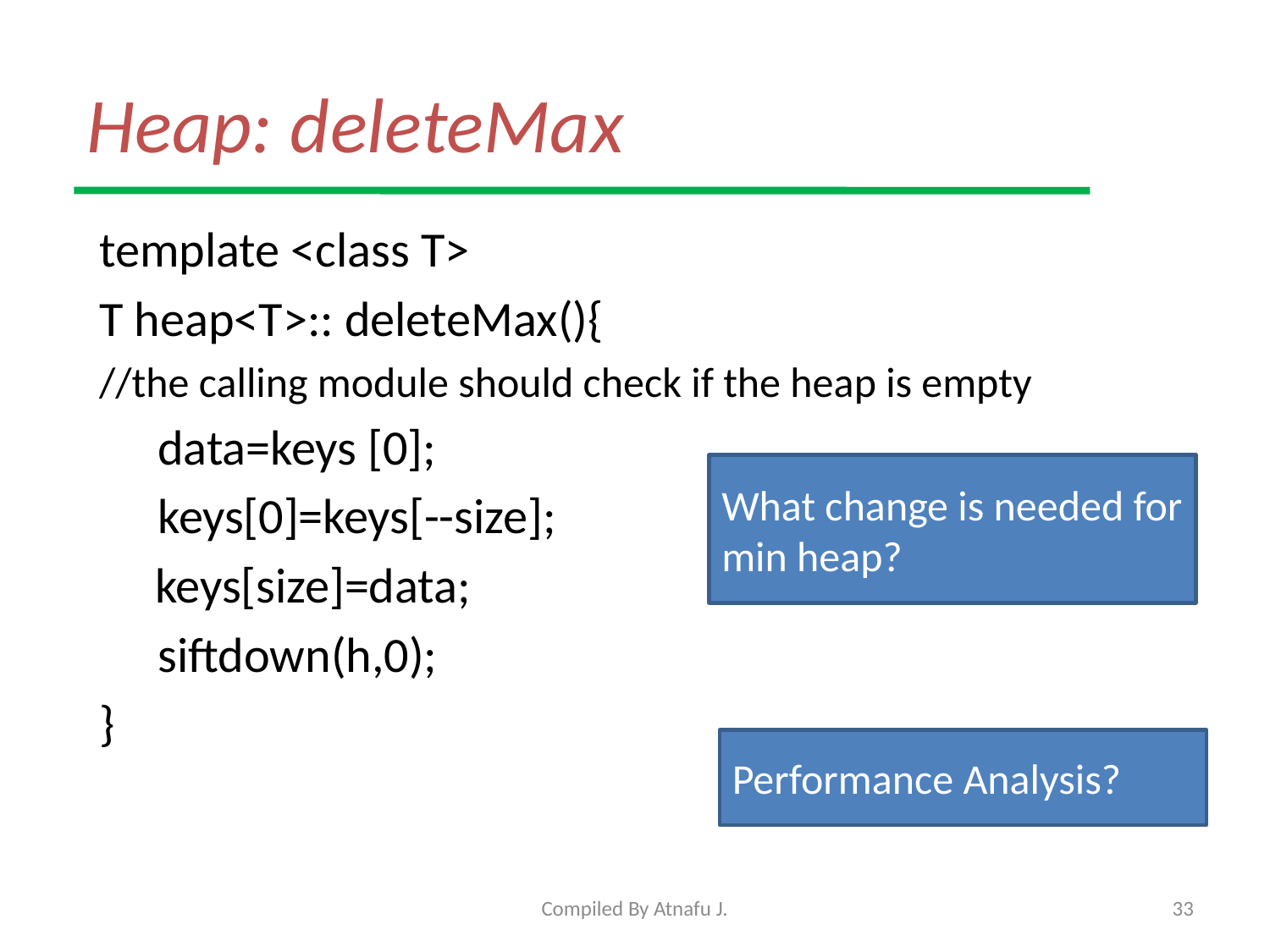

# Heap: deleteMax
template <class T>
T heap<T>:: deleteMax(){
//the calling module should check if the heap is empty
	 data=keys [0];
	 keys[0]=keys[--size];
     keys[size]=data;
	 siftdown(h,0);
}

What change is needed for min heap?
Performance Analysis?
Compiled By Atnafu J.
33